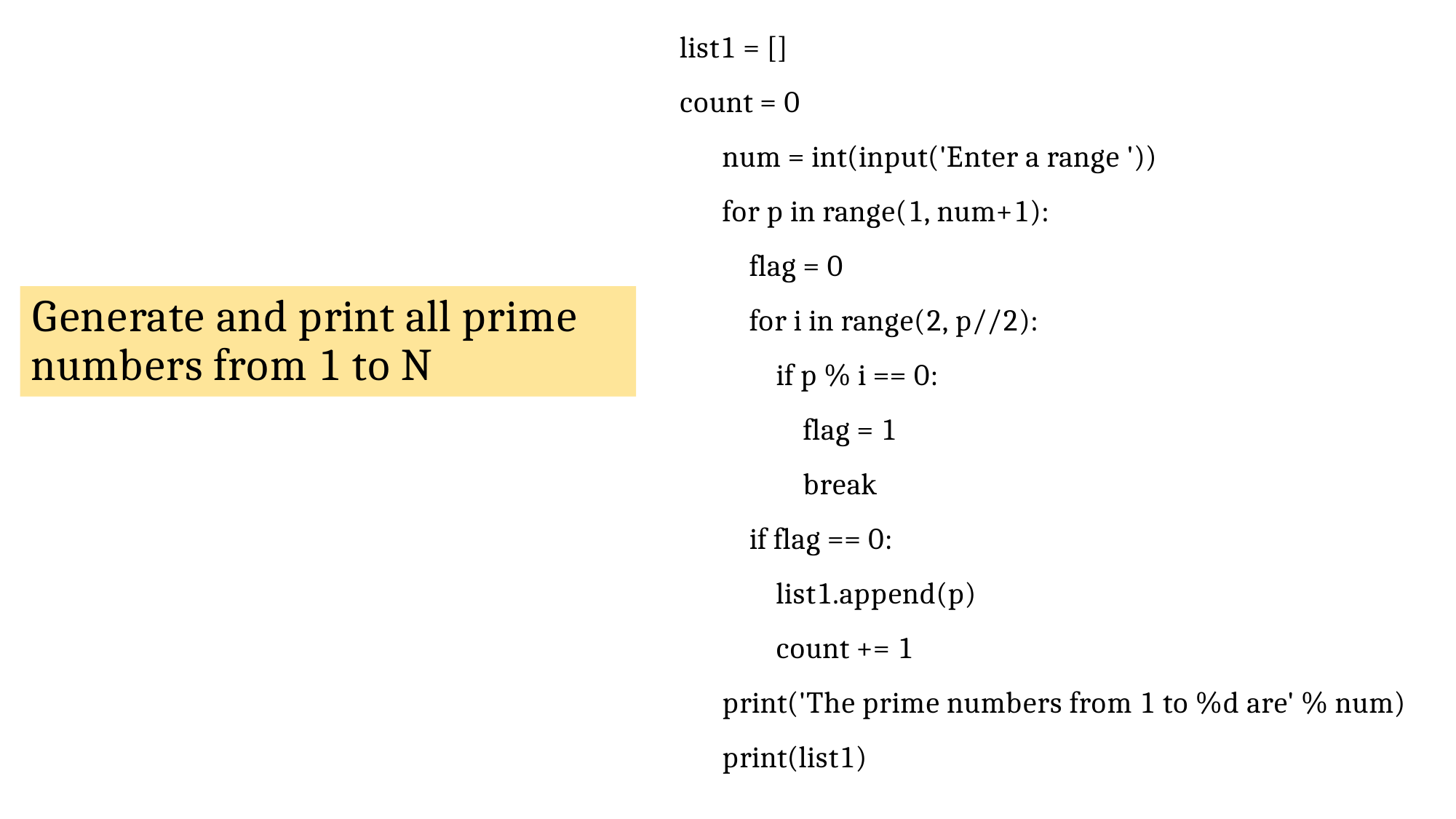

list1 = []
count = 0
num = int(input('Enter a range '))
for p in range(1, num+1):
    flag = 0
    for i in range(2, p//2):
        if p % i == 0:
            flag = 1
            break
    if flag == 0:
        list1.append(p)
        count += 1
print('The prime numbers from 1 to %d are' % num)
print(list1)
# Generate and print all prime numbers from 1 to N